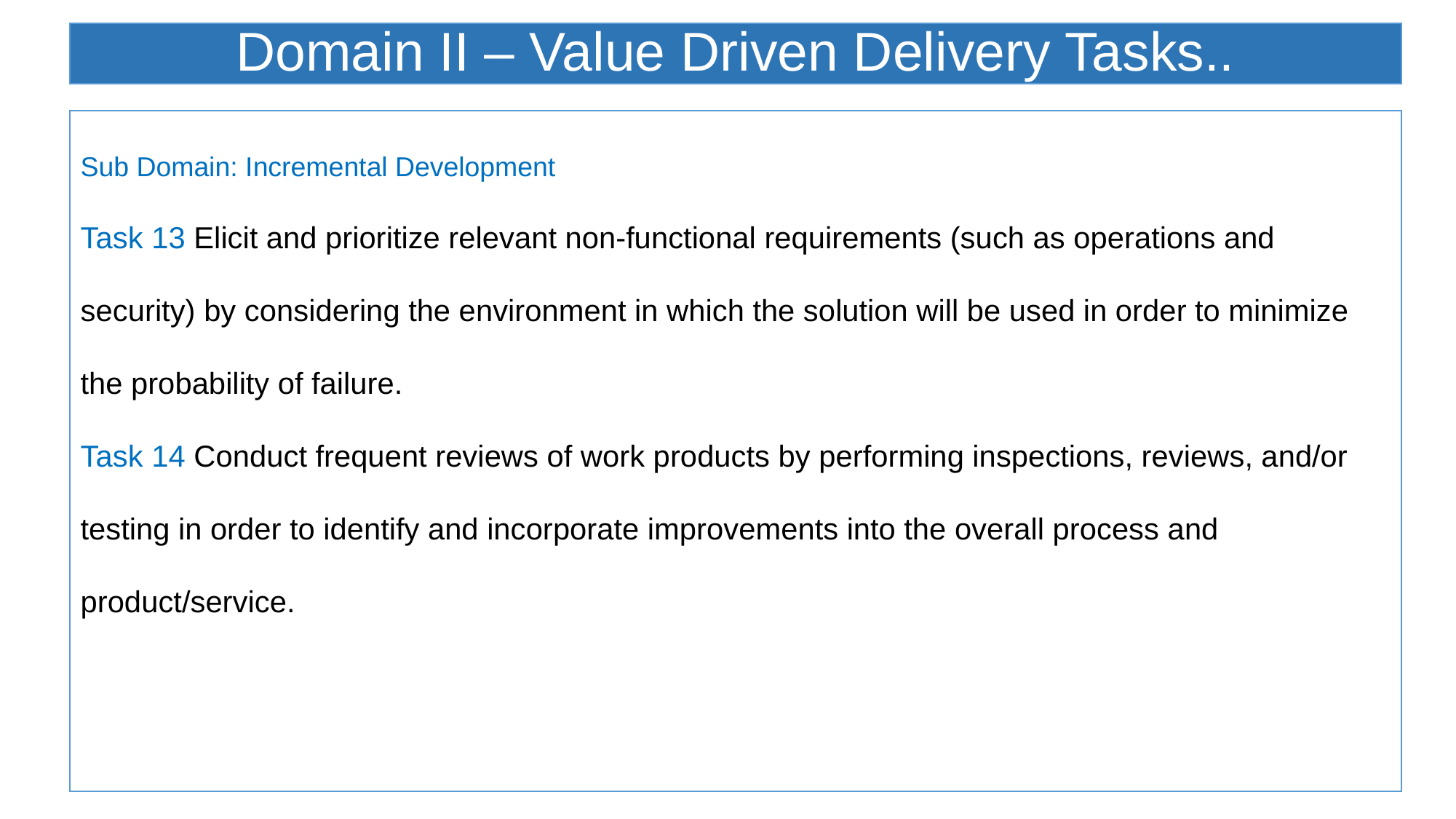

# Domain II – Value Driven Delivery Tasks..
Sub Domain: Incremental Development
Task 13 Elicit and prioritize relevant non-functional requirements (such as operations and security) by considering the environment in which the solution will be used in order to minimize the probability of failure.
Task 14 Conduct frequent reviews of work products by performing inspections, reviews, and/or testing in order to identify and incorporate improvements into the overall process and product/service.